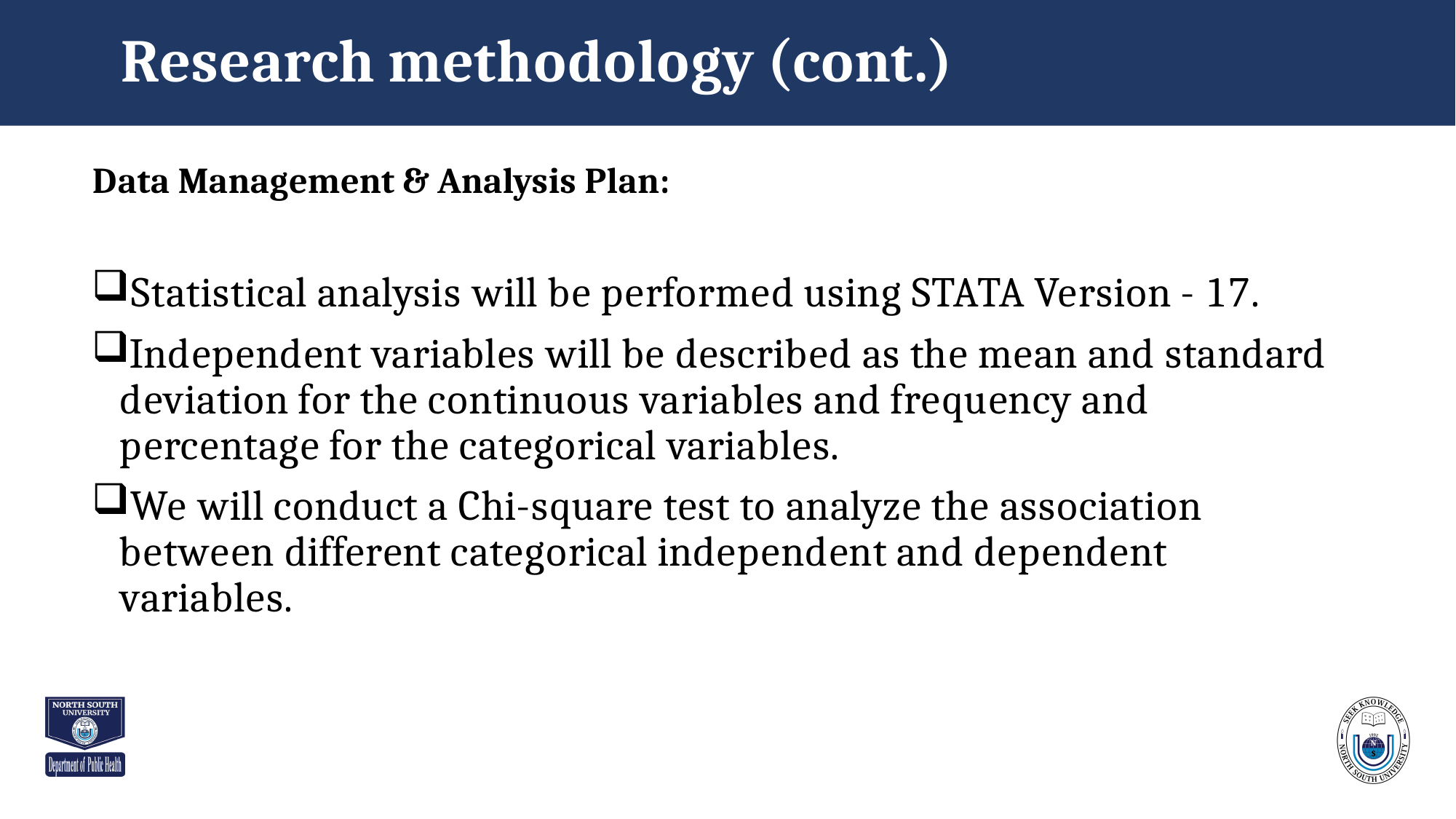

# Research methodology (cont.)
Data Management & Analysis Plan:

Statistical analysis will be performed using STATA Version - 17.
Independent variables will be described as the mean and standard deviation for the continuous variables and frequency and percentage for the categorical variables.
We will conduct a Chi-square test to analyze the association between different categorical independent and dependent variables.